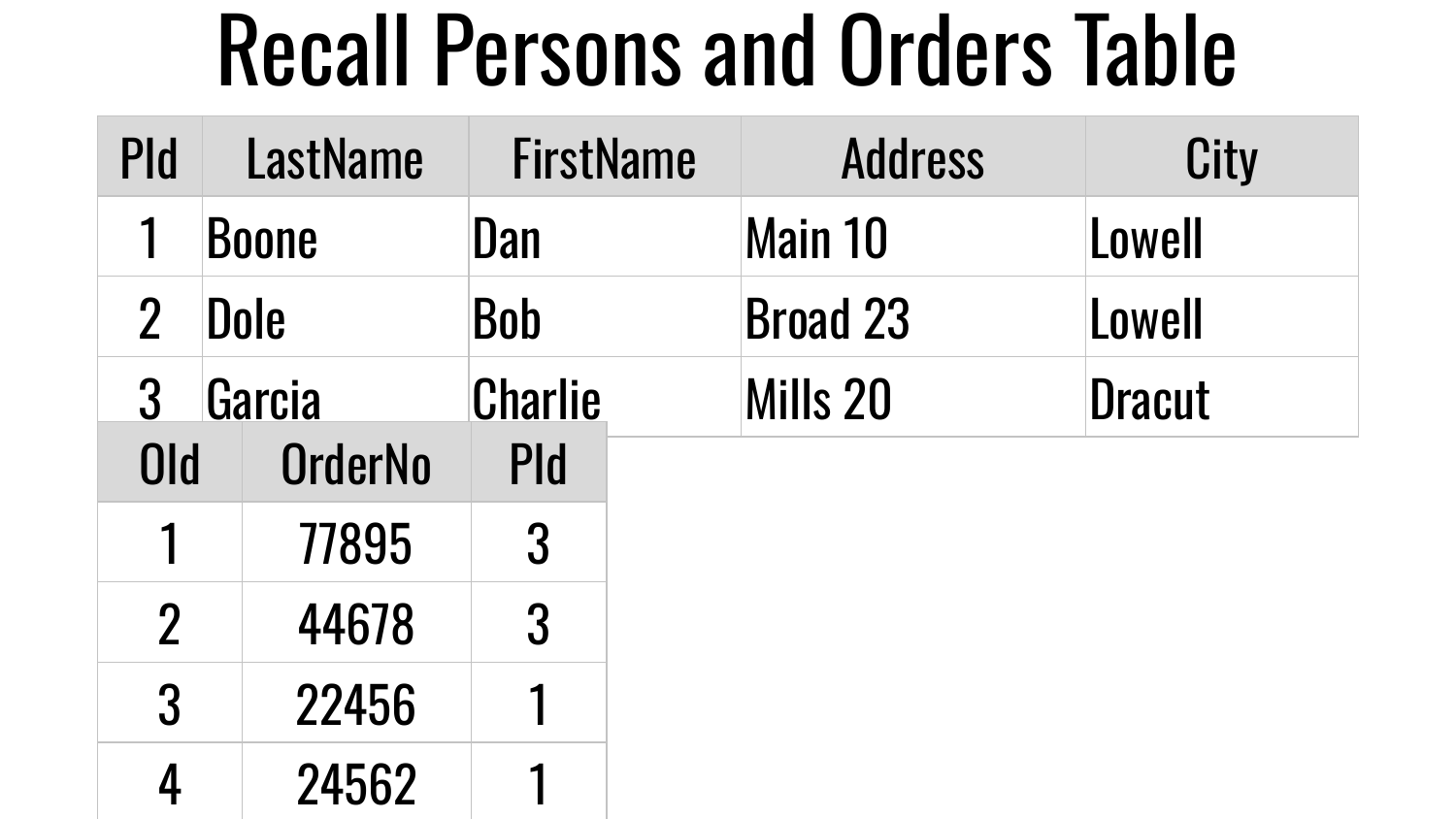

# Recall Persons and Orders Table

| PId | LastName | FirstName | Address | City |
| --- | --- | --- | --- | --- |
| 1 | Boone | Dan | Main 10 | Lowell |
| 2 | Dole | Bob | Broad 23 | Lowell |
| 3 | Garcia | Charlie | Mills 20 | Dracut |
| OId | OrderNo | PId |
| --- | --- | --- |
| 1 | 77895 | 3 |
| 2 | 44678 | 3 |
| 3 | 22456 | 1 |
| 4 | 24562 | 1 |
| 5 | 34764 | 15 |